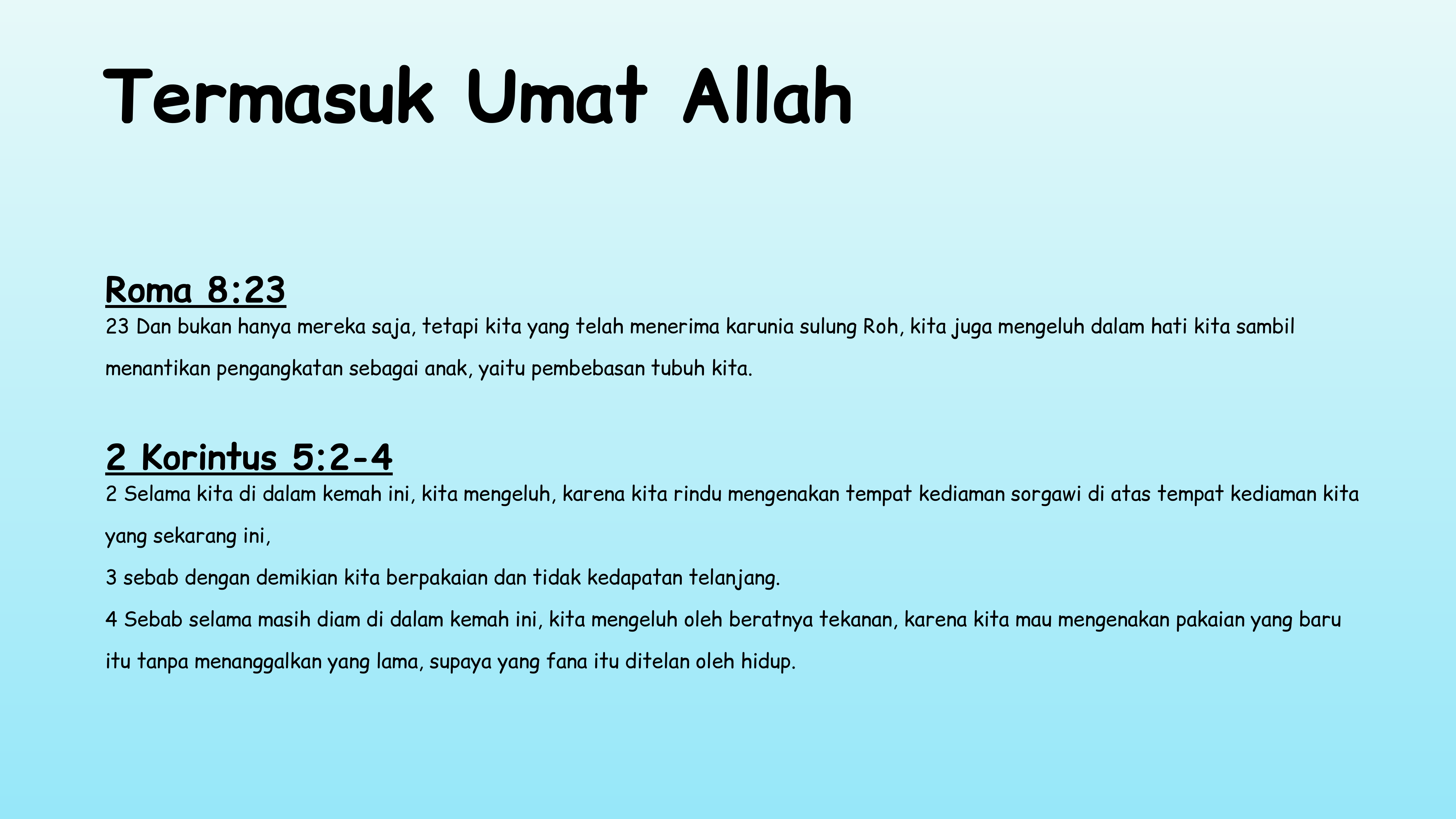

Termasuk Umat Allah
Roma 8:23
23 Dan bukan hanya mereka saja, tetapi kita yang telah menerima karunia sulung Roh, kita juga mengeluh dalam hati kita sambil menantikan pengangkatan sebagai anak, yaitu pembebasan tubuh kita.

2 Korintus 5:2-4
2 Selama kita di dalam kemah ini, kita mengeluh, karena kita rindu mengenakan tempat kediaman sorgawi di atas tempat kediaman kita yang sekarang ini,
3 sebab dengan demikian kita berpakaian dan tidak kedapatan telanjang.
4 Sebab selama masih diam di dalam kemah ini, kita mengeluh oleh beratnya tekanan, karena kita mau mengenakan pakaian yang baru itu tanpa menanggalkan yang lama, supaya yang fana itu ditelan oleh hidup.